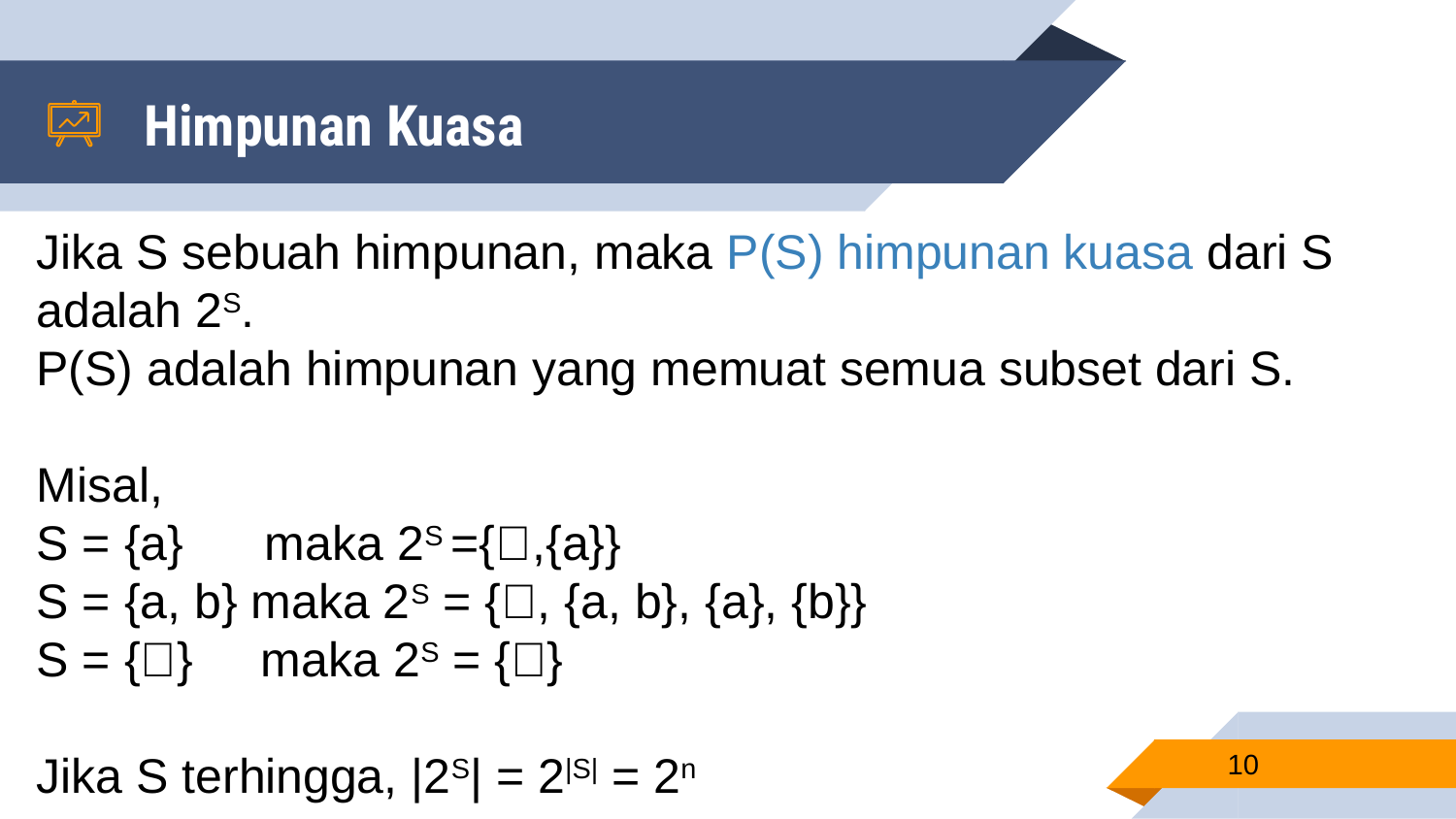

# Himpunan Kuasa

Jika S sebuah himpunan, maka P(S) himpunan kuasa dari S adalah 2S.
P(S) adalah himpunan yang memuat semua subset dari S.

Misal,
S = {a}      maka 2S ={∅,{a}}
S = {a, b} maka 2S = {∅, {a, b}, {a}, {b}}
S = {∅}     maka 2S = {∅}

Jika S terhingga, |2S| = 2|S| = 2n
10